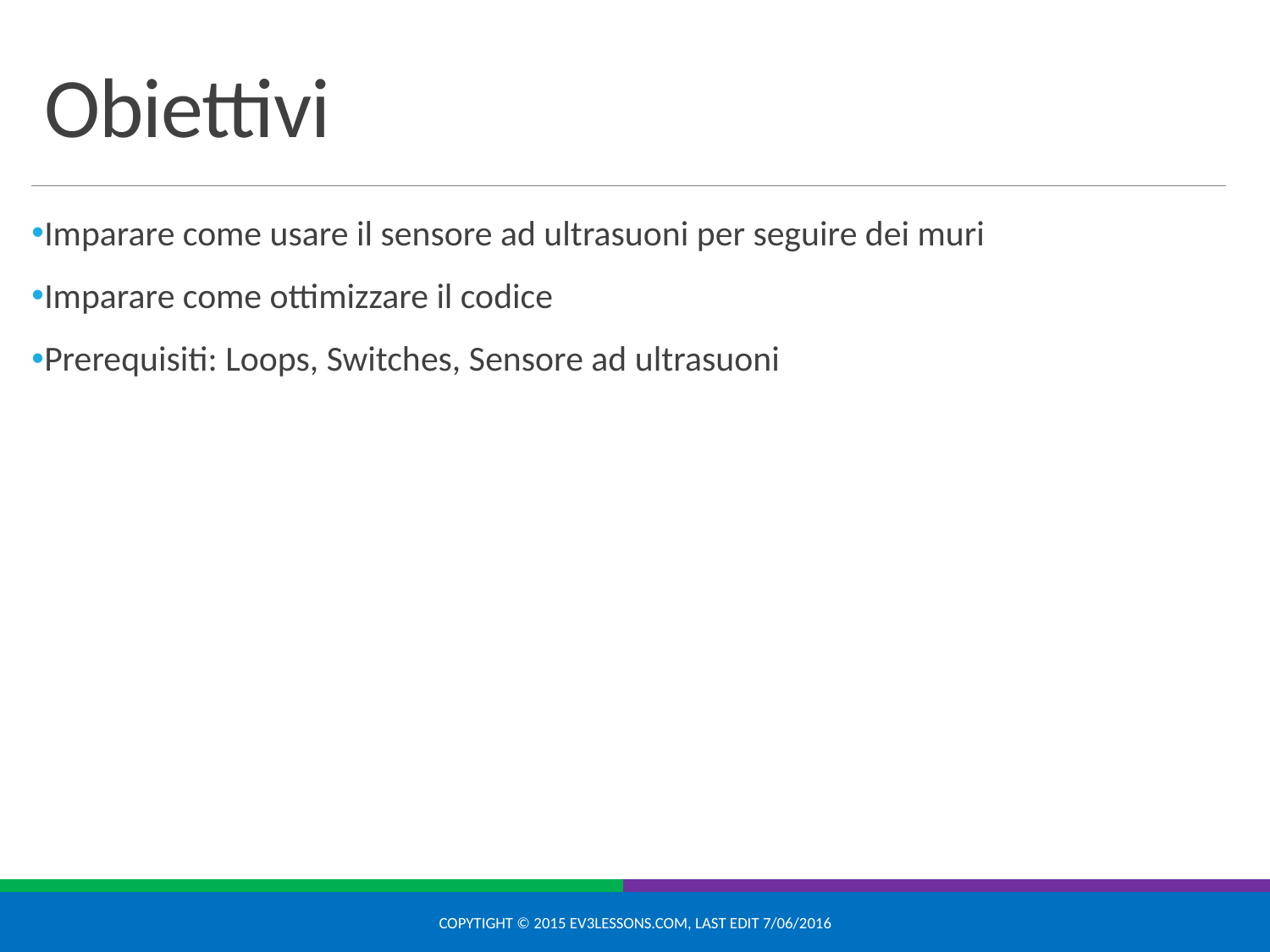

# Obiettivi
Imparare come usare il sensore ad ultrasuoni per seguire dei muri
Imparare come ottimizzare il codice
Prerequisiti: Loops, Switches, Sensore ad ultrasuoni

Copytight © 2015 EV3Lessons.com, Last edit 7/06/2016